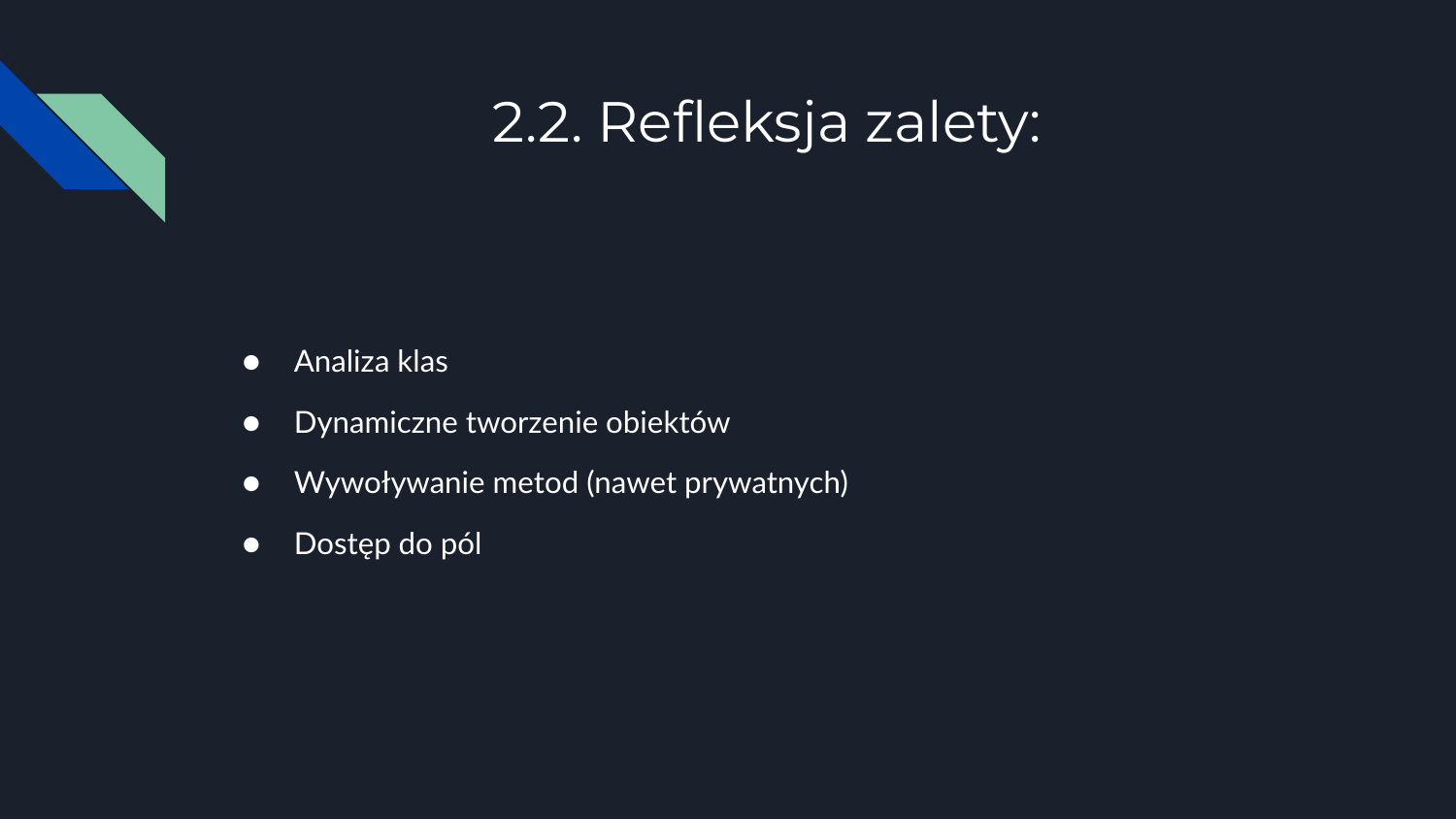

# 2.2. Refleksja zalety:
Analiza klas
Dynamiczne tworzenie obiektów
Wywoływanie metod (nawet prywatnych)
Dostęp do pól